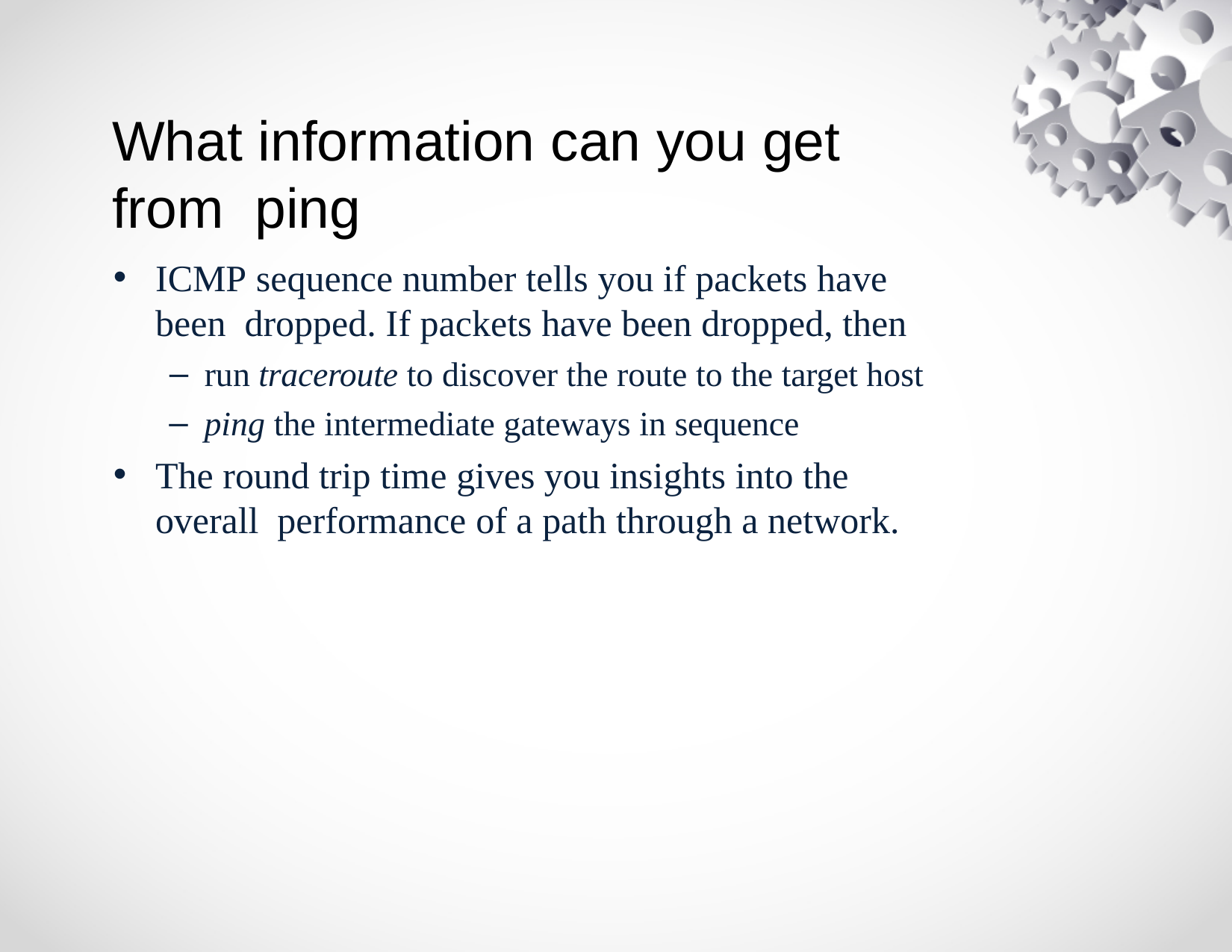

# What information can you get from  ping
ICMP sequence number tells you if packets have been  dropped. If packets have been dropped, then
run traceroute to discover the route to the target host
ping the intermediate gateways in sequence
The round trip time gives you insights into the overall  performance of a path through a network.